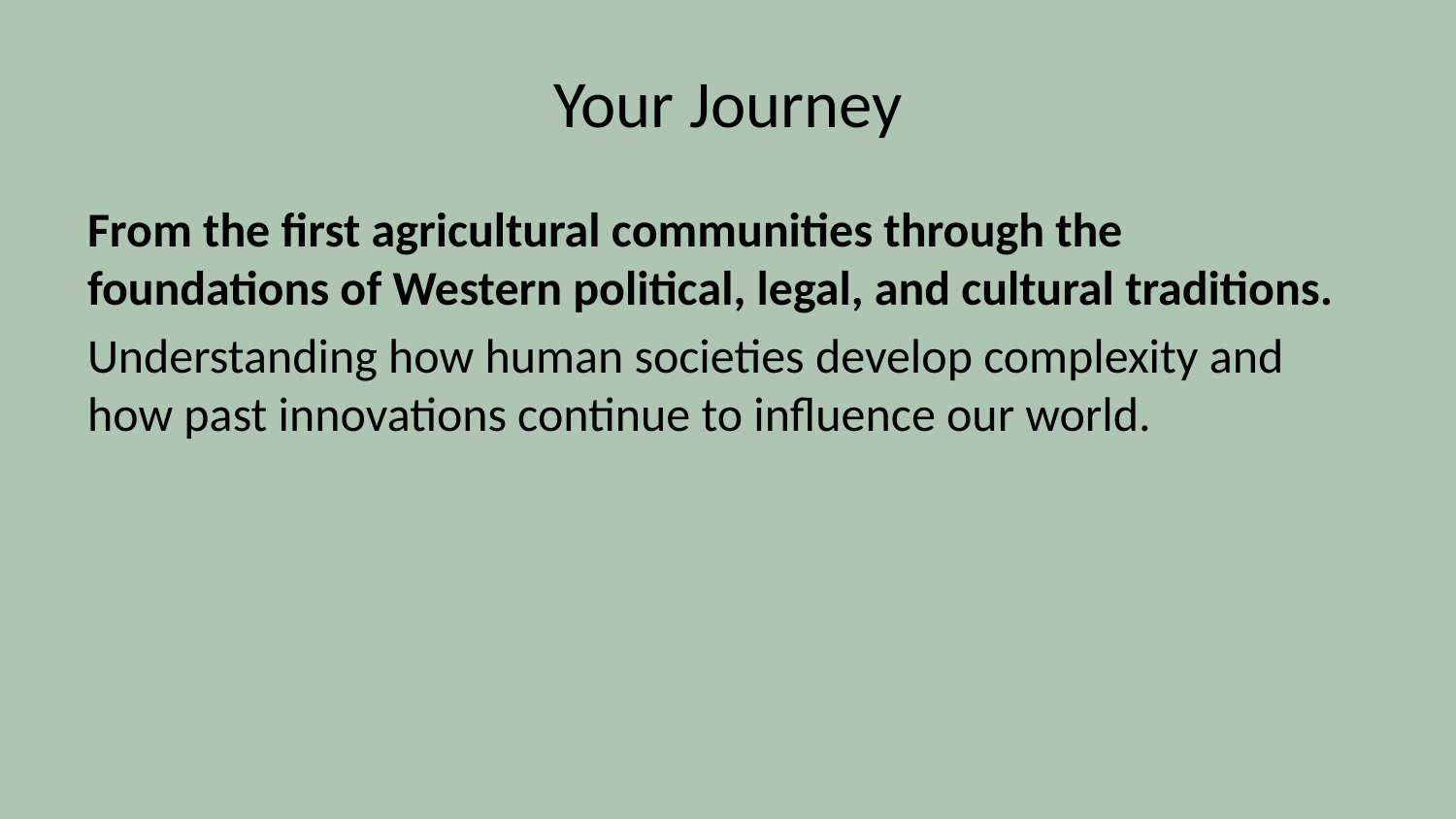

# Your Journey
From the first agricultural communities through the foundations of Western political, legal, and cultural traditions.
Understanding how human societies develop complexity and how past innovations continue to influence our world.